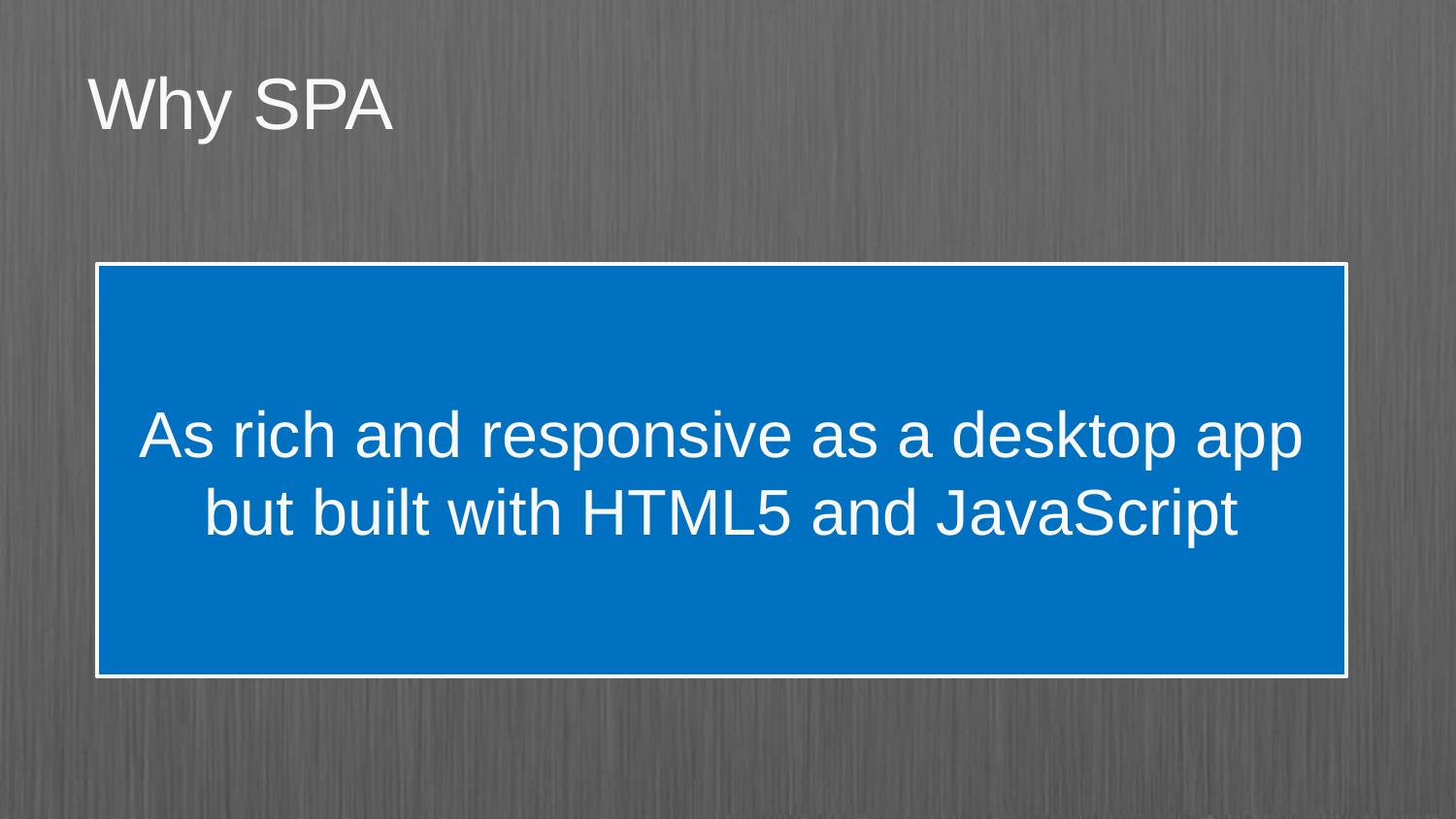

# Why SPA
As rich and responsive as a desktop app but built with HTML5 and JavaScript